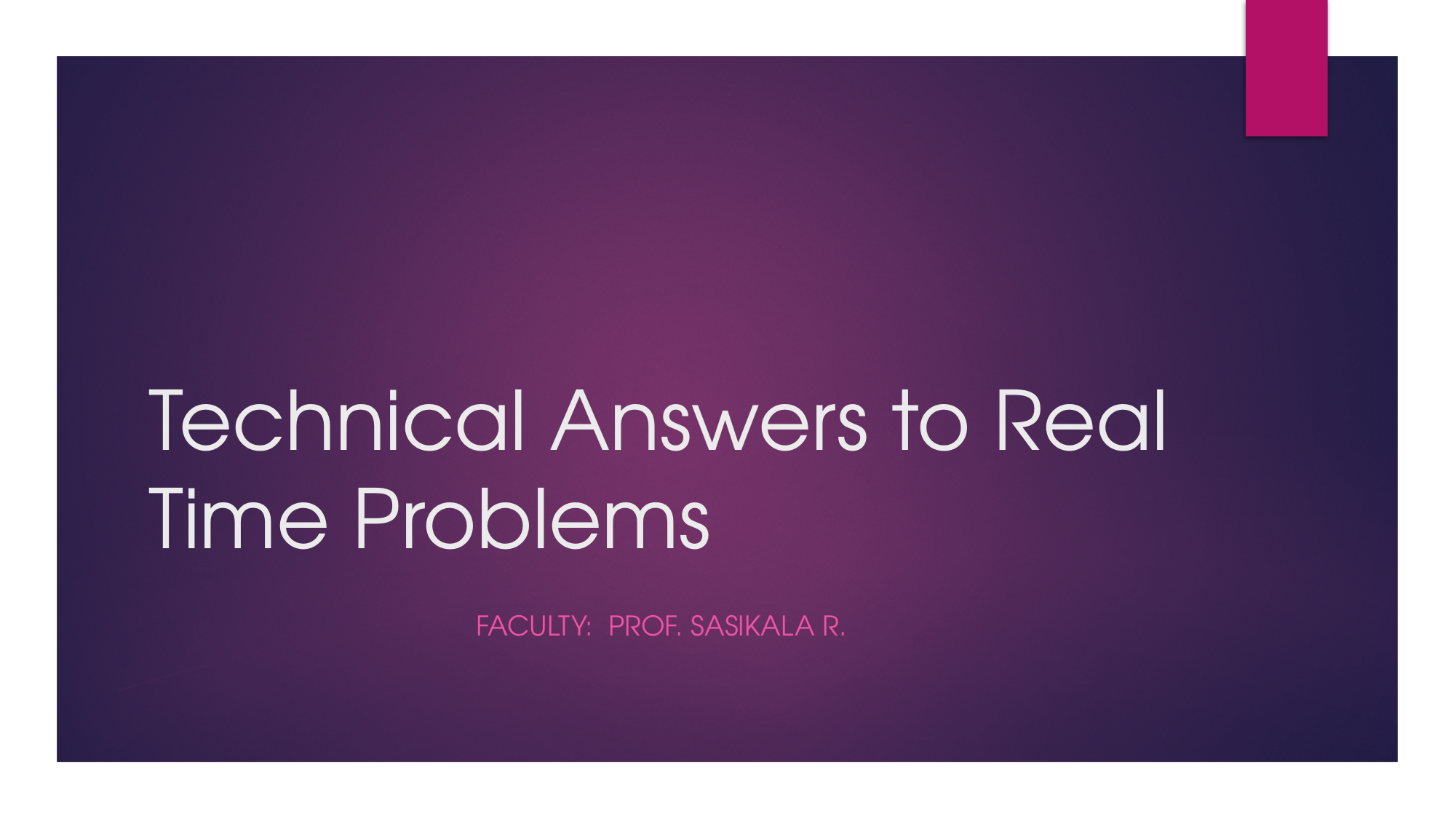

# Technical Answers to Real Time Problems
												faculty:  Prof. sasikala r.